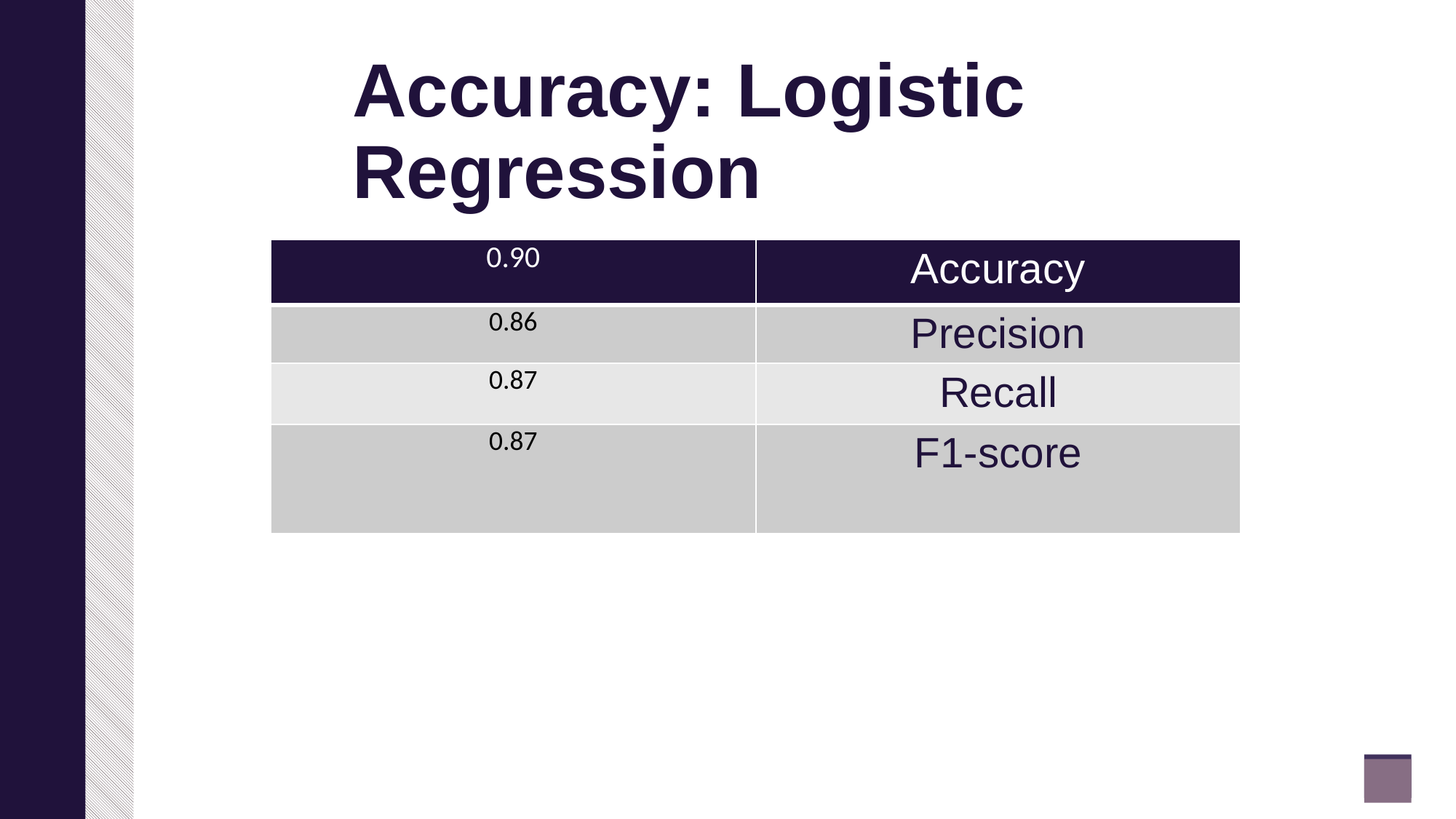

Accuracy: Logistic Regression
| 0.90 | Accuracy |
| --- | --- |
| 0.86 | Precision |
| 0.87 | Recall |
| 0.87 | F1-score |